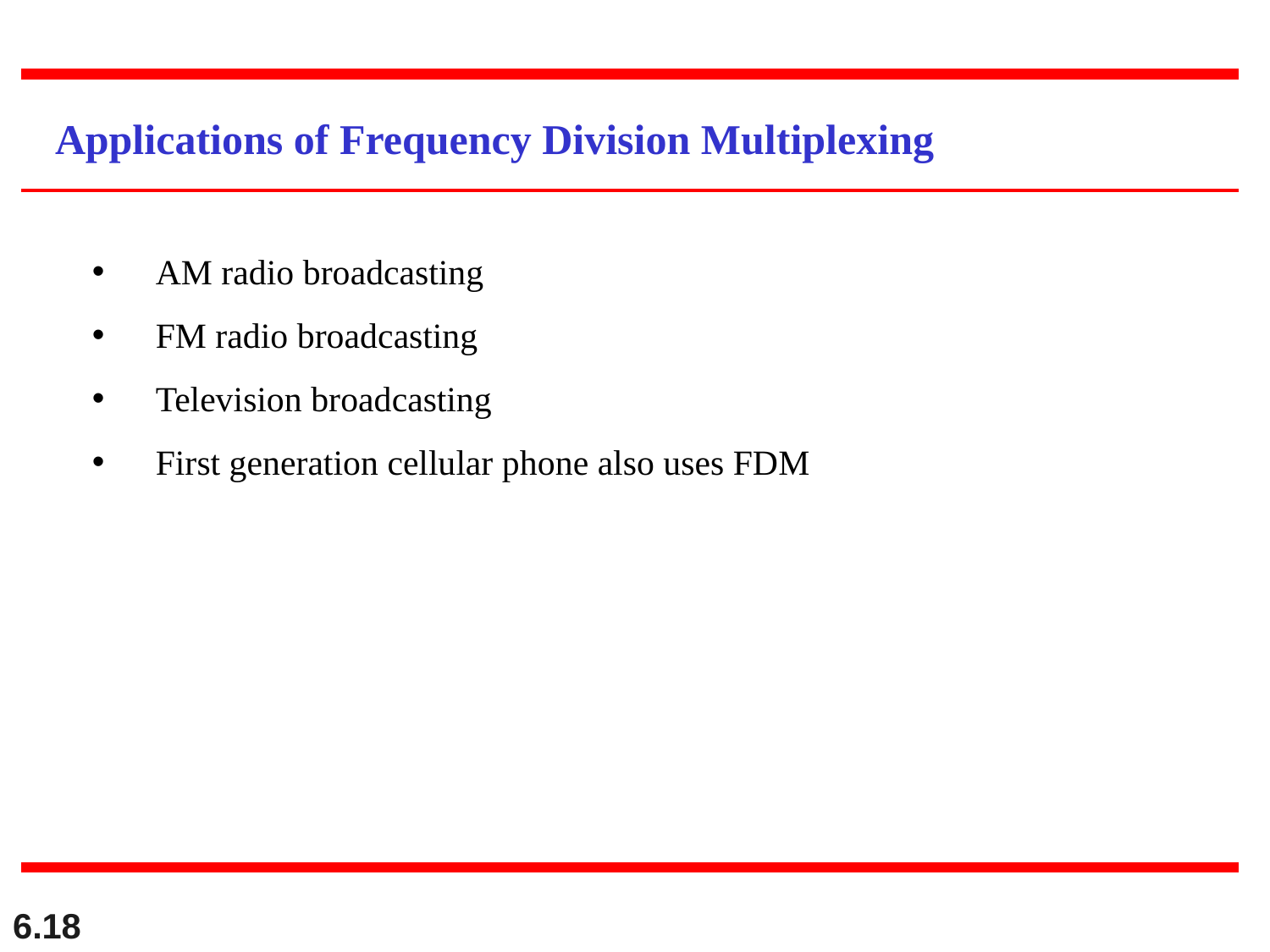

Applications of Frequency Division Multiplexing
AM radio broadcasting
FM radio broadcasting
Television broadcasting
First generation cellular phone also uses FDM

6.18